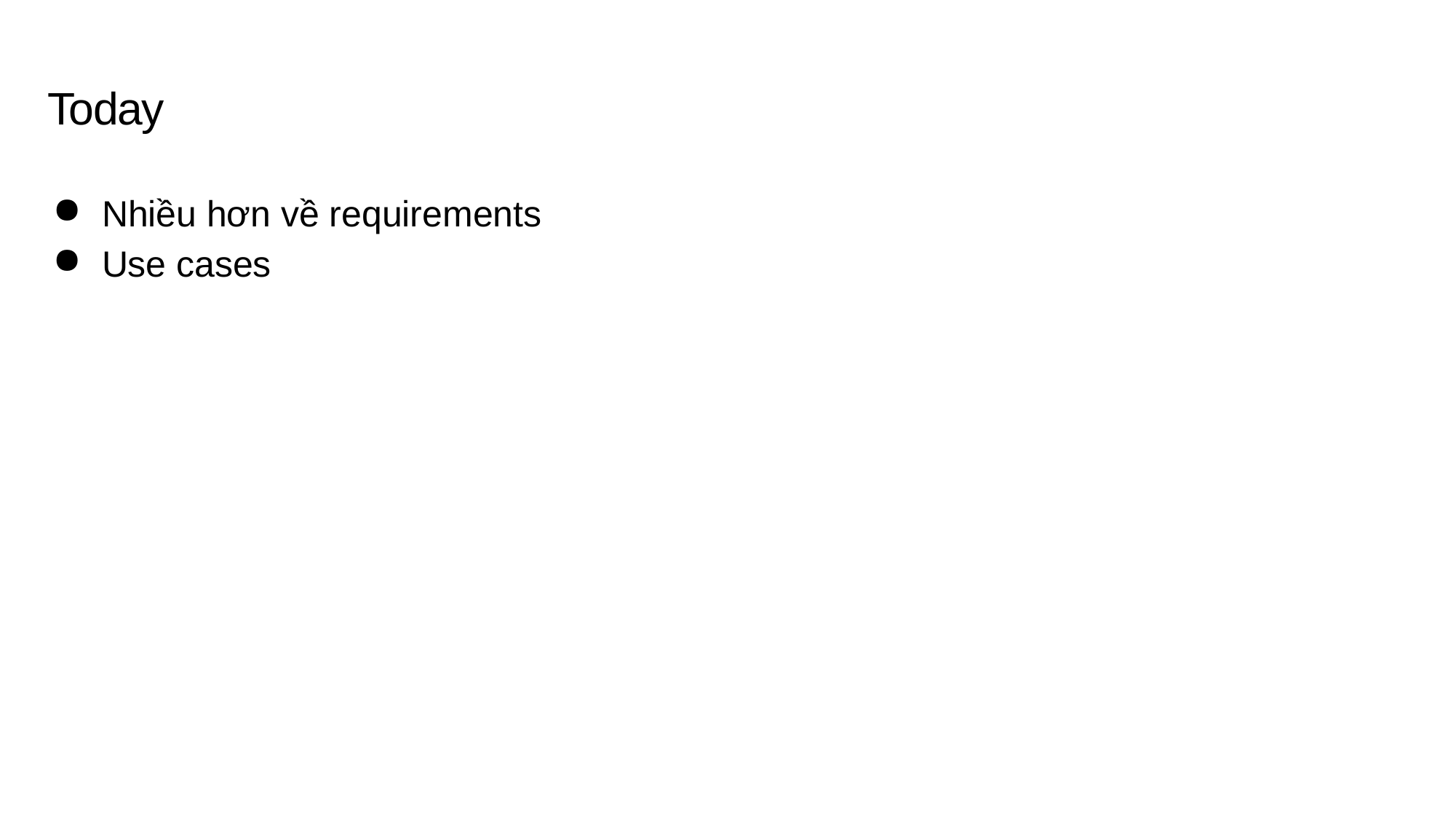

# Today
Nhiều hơn về requirements
Use cases